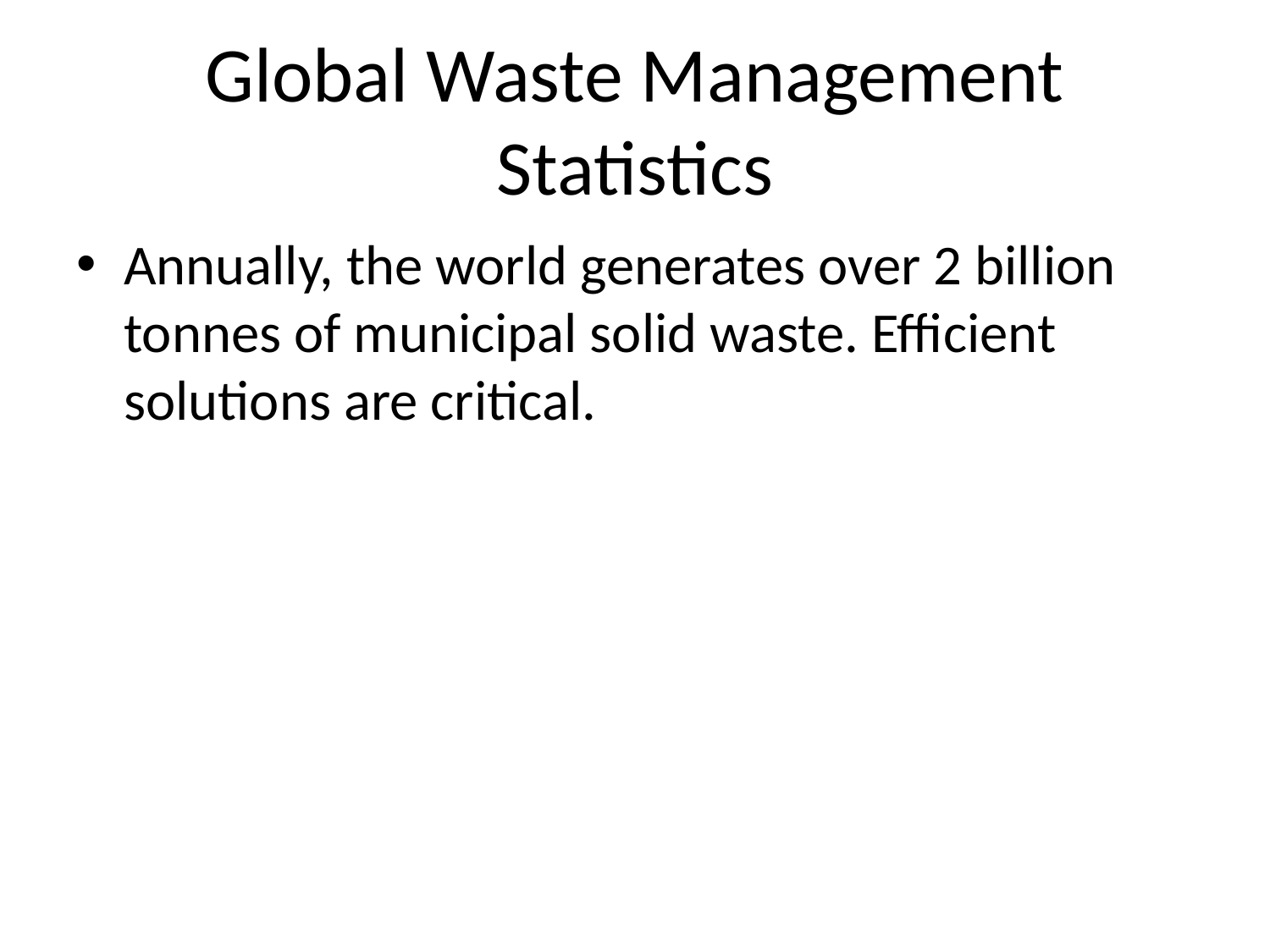

# Global Waste Management Statistics
Annually, the world generates over 2 billion tonnes of municipal solid waste. Efficient solutions are critical.